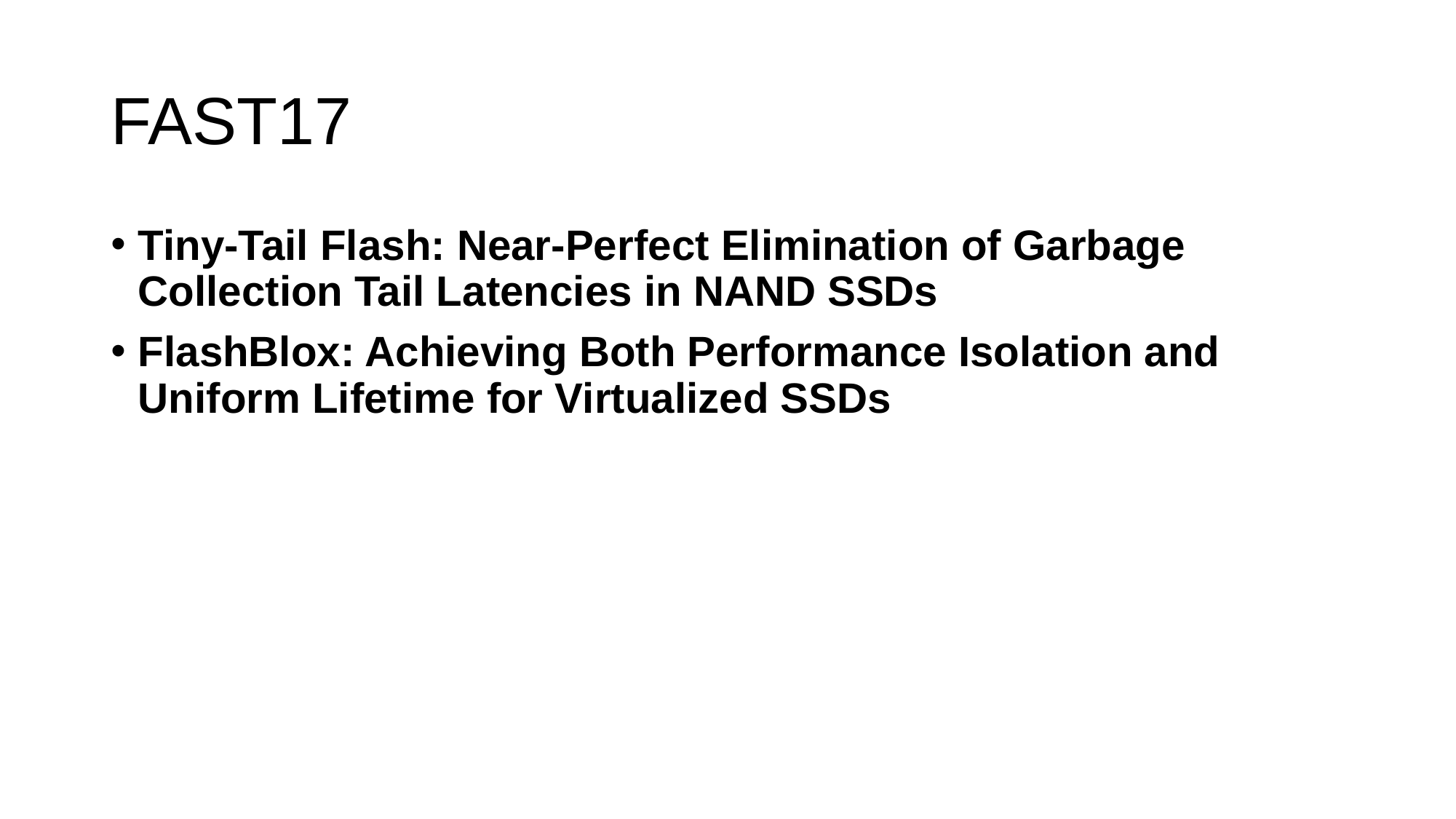

# FAST17
Tiny-Tail Flash: Near-Perfect Elimination of Garbage Collection Tail Latencies in NAND SSDs
FlashBlox: Achieving Both Performance Isolation and Uniform Lifetime for Virtualized SSDs